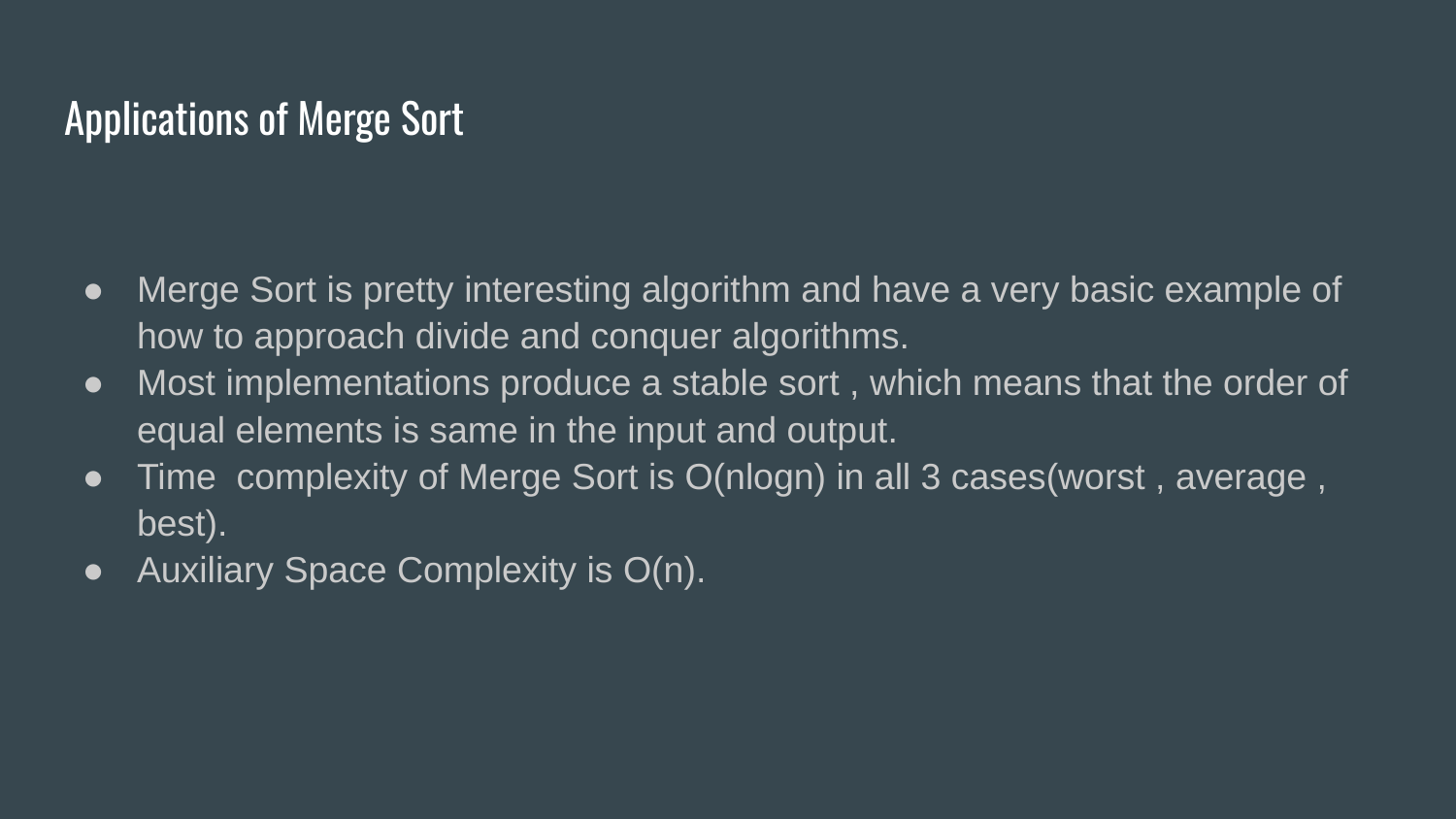

# Applications of Merge Sort

Merge Sort is pretty interesting algorithm and have a very basic example of how to approach divide and conquer algorithms.
Most implementations produce a stable sort , which means that the order of equal elements is same in the input and output.
Time  complexity of Merge Sort is O(nlogn) in all 3 cases(worst , average , best).
Auxiliary Space Complexity is O(n).